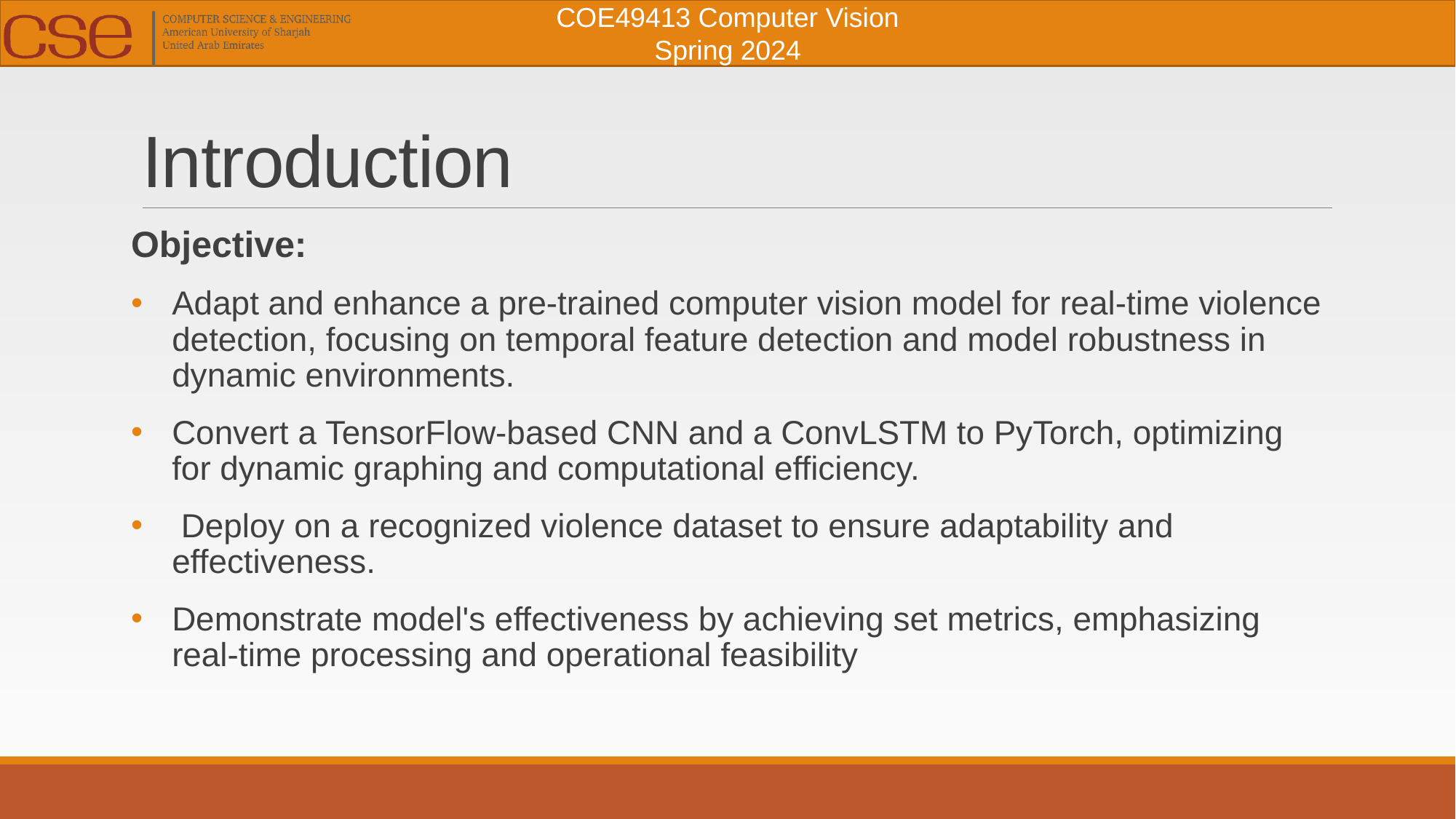

# Introduction
Objective:
Adapt and enhance a pre-trained computer vision model for real-time violence detection, focusing on temporal feature detection and model robustness in dynamic environments.
Convert a TensorFlow-based CNN and a ConvLSTM to PyTorch, optimizing for dynamic graphing and computational efficiency.
 Deploy on a recognized violence dataset to ensure adaptability and effectiveness.
Demonstrate model's effectiveness by achieving set metrics, emphasizing real-time processing and operational feasibility